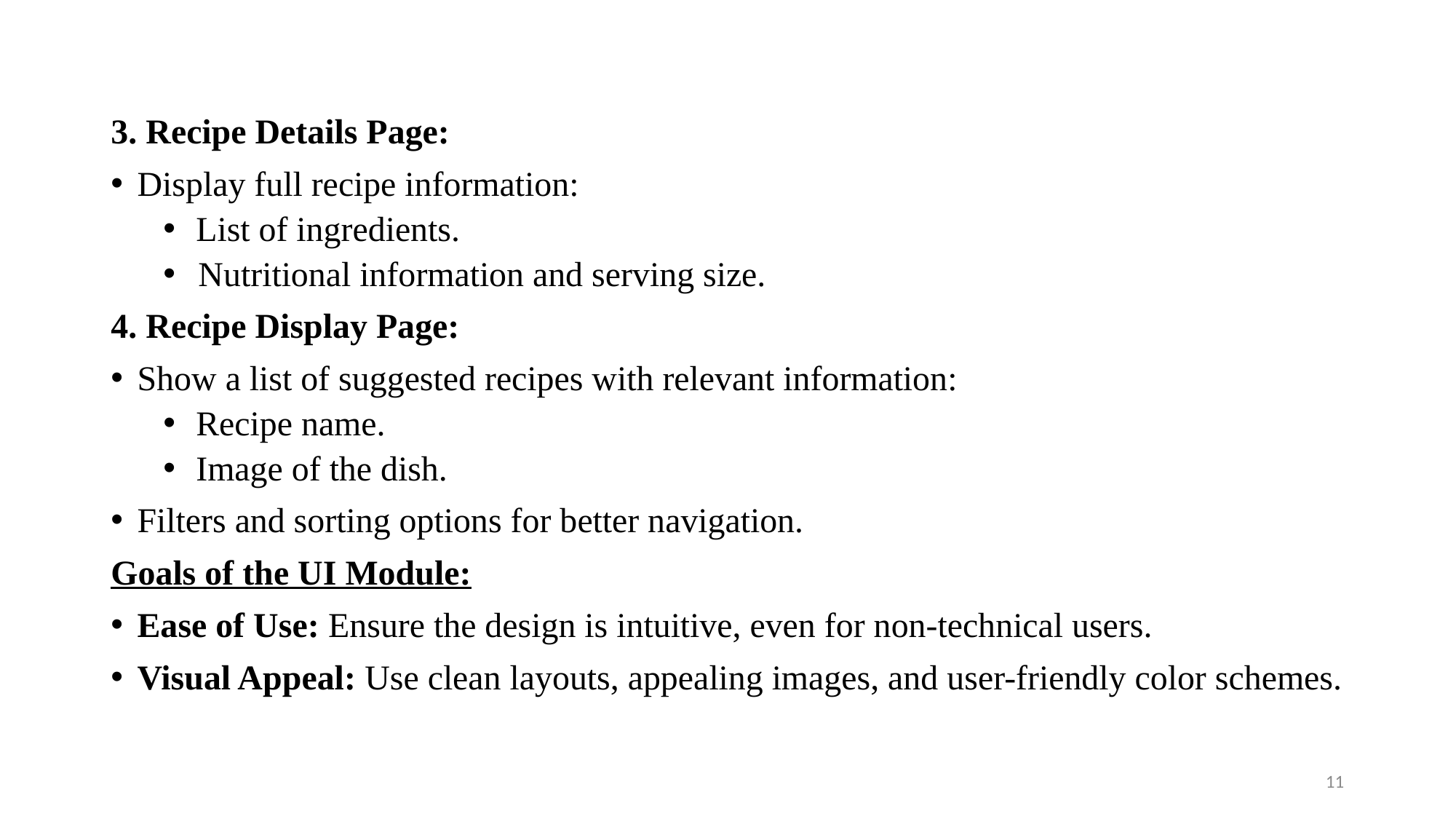

3. Recipe Details Page:
Display full recipe information:
List of ingredients.
 Nutritional information and serving size.
4. Recipe Display Page:
Show a list of suggested recipes with relevant information:
Recipe name.
Image of the dish.
Filters and sorting options for better navigation.
Goals of the UI Module:
Ease of Use: Ensure the design is intuitive, even for non-technical users.
Visual Appeal: Use clean layouts, appealing images, and user-friendly color schemes.

11